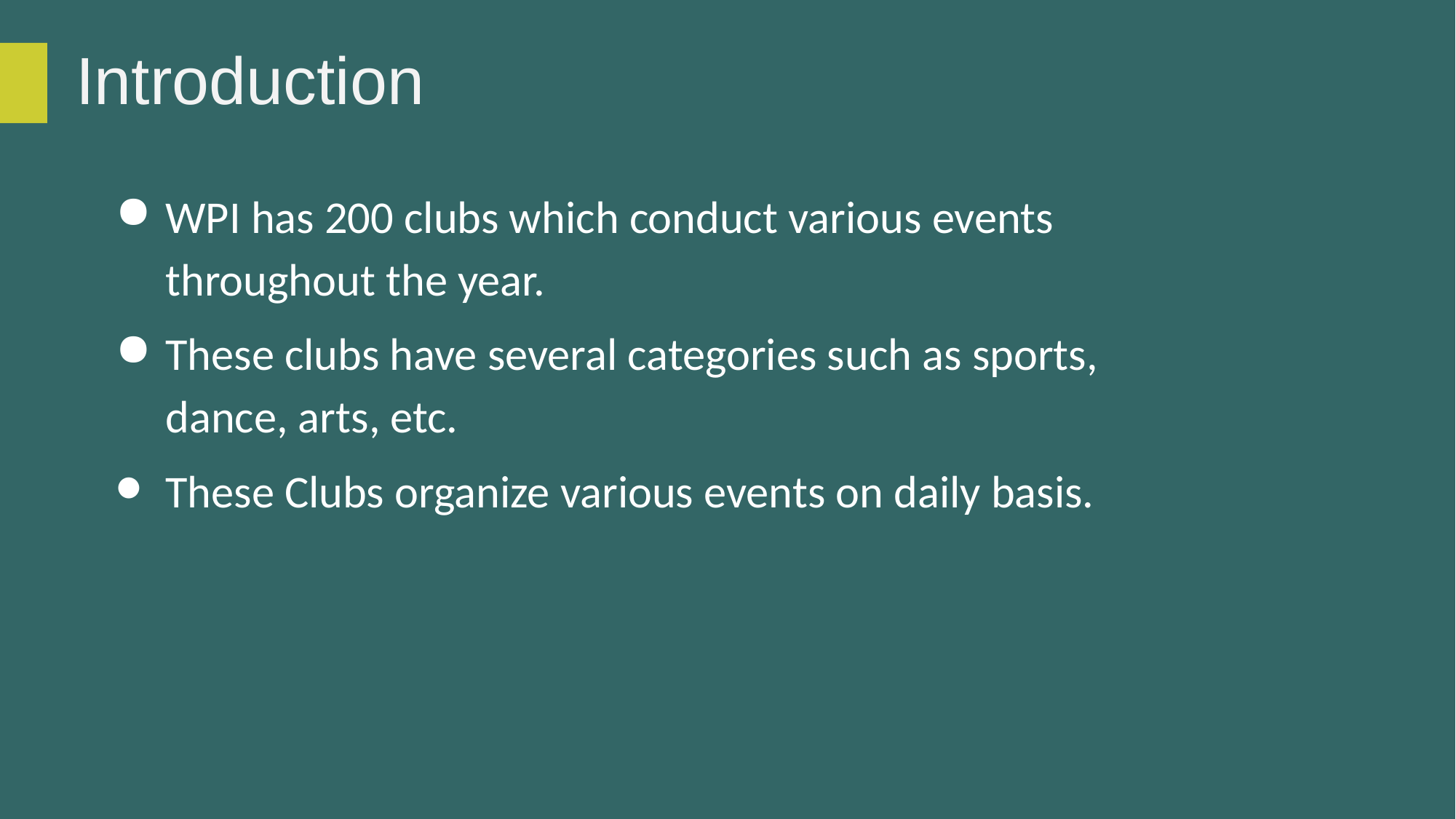

# Introduction

WPI has 200 clubs which conduct various events throughout the year.
These clubs have several categories such as sports, dance, arts, etc.
These Clubs organize various events on daily basis.